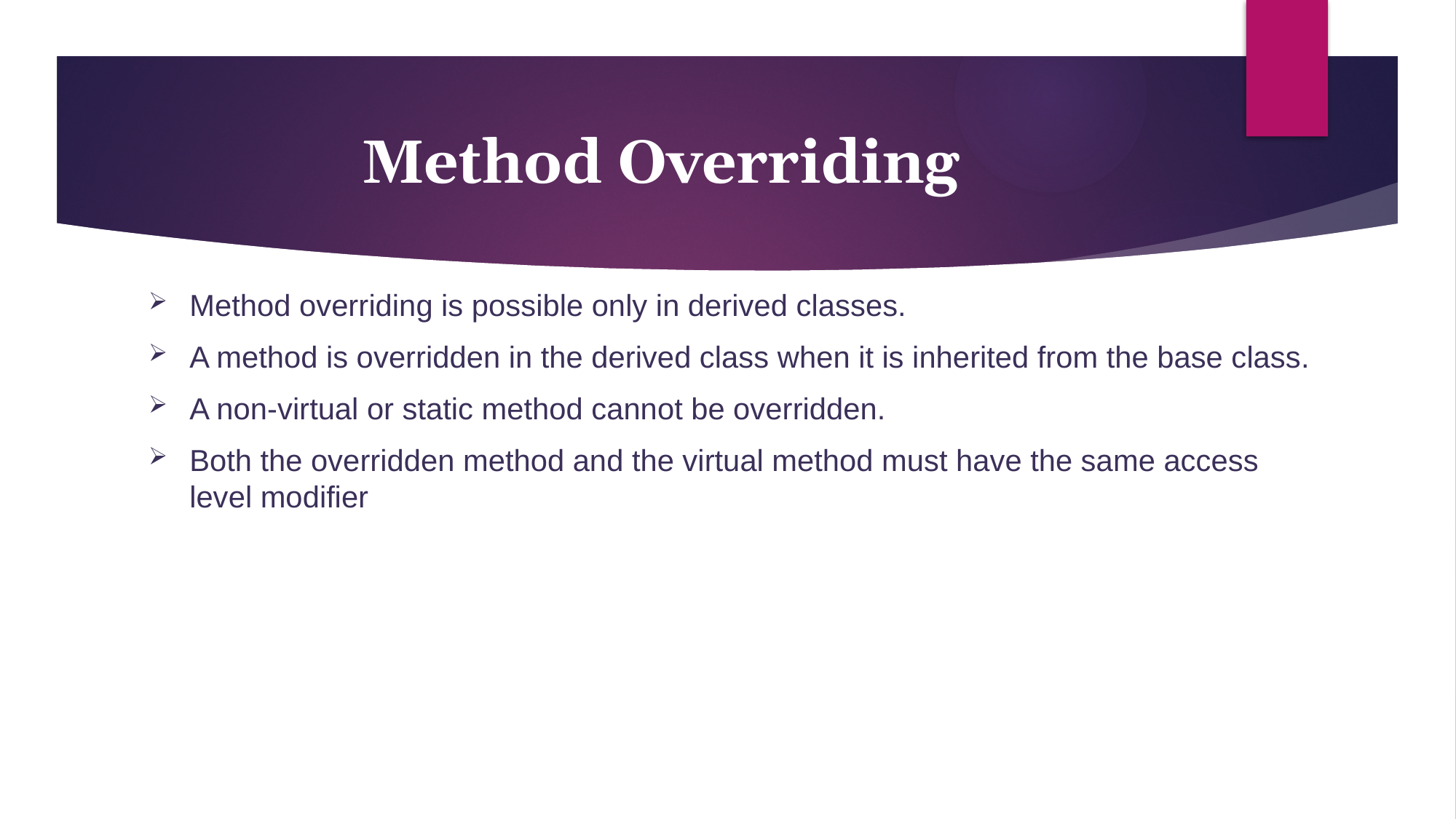

# Method Overriding
Method overriding is possible only in derived classes.
A method is overridden in the derived class when it is inherited from the base class.
A non-virtual or static method cannot be overridden.
Both the overridden method and the virtual method must have the same access level modifier